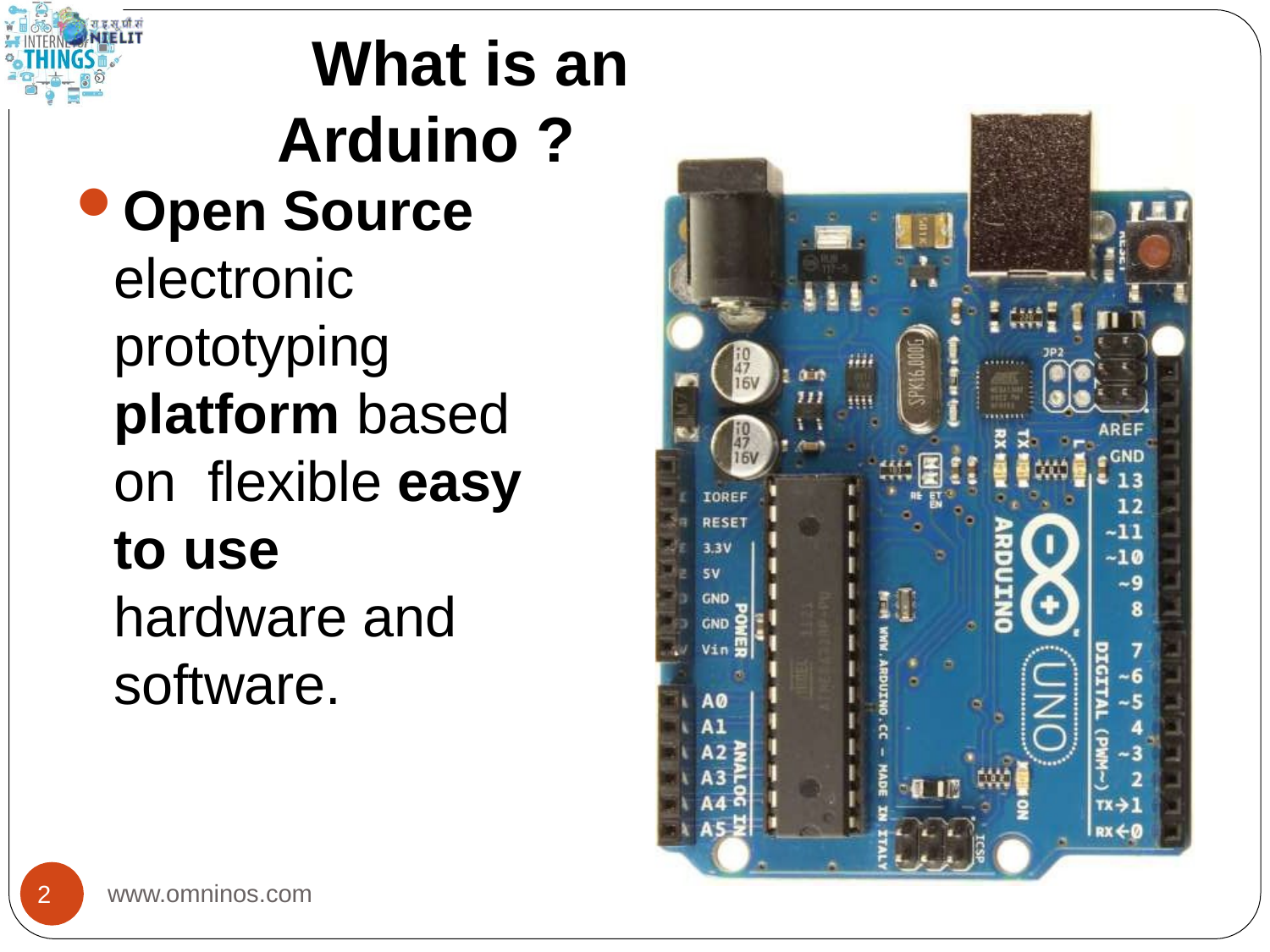

# What is an Arduino ?

Open Source  electronic  prototyping  platform based on  flexible easy to use  hardware and  software.

2
www.omninos.com